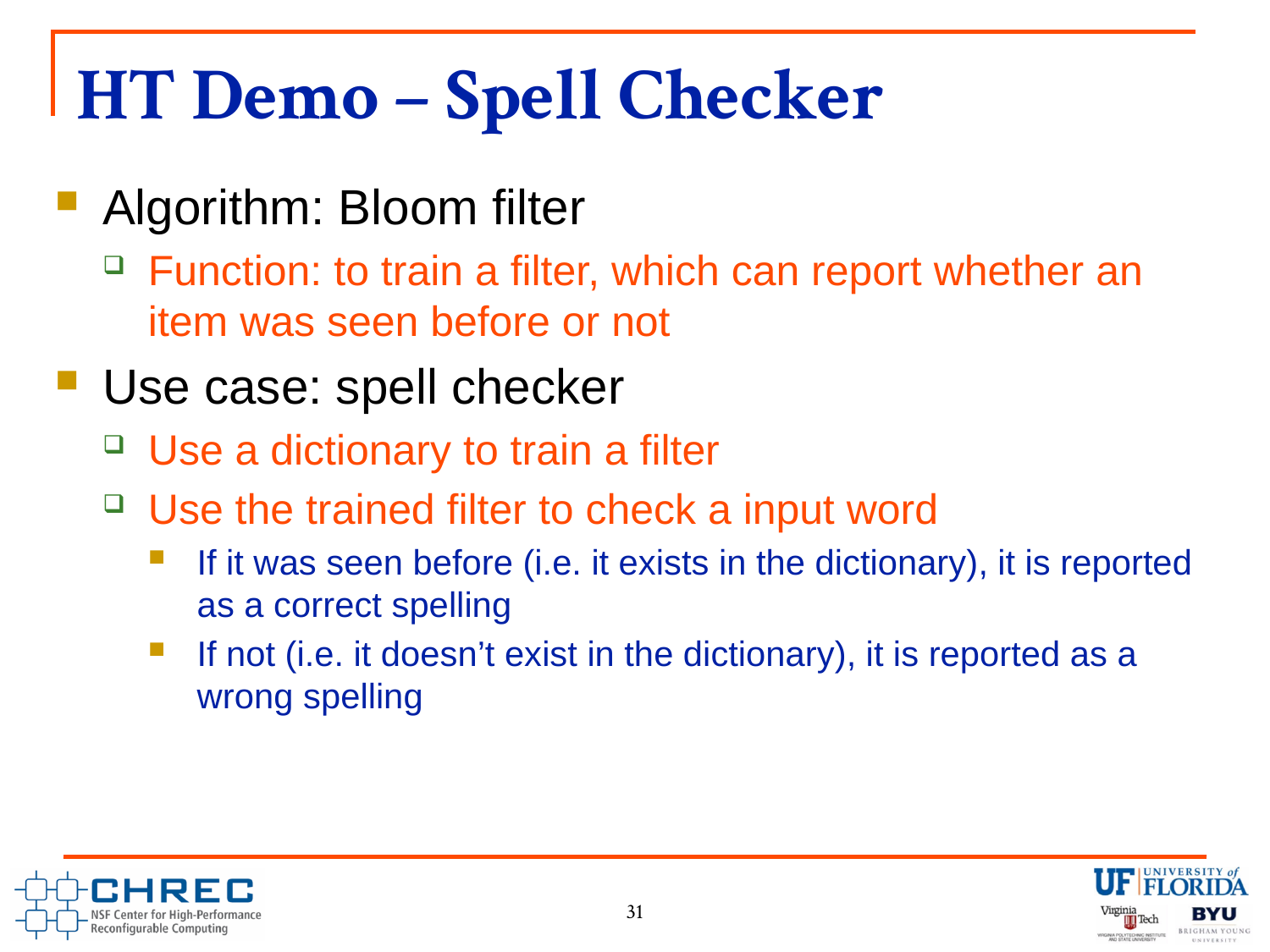

# HT Demo – Spell Checker
Algorithm: Bloom filter
Function: to train a filter, which can report whether an item was seen before or not
Use case: spell checker
Use a dictionary to train a filter
Use the trained filter to check a input word
If it was seen before (i.e. it exists in the dictionary), it is reported as a correct spelling
If not (i.e. it doesn’t exist in the dictionary), it is reported as a wrong spelling
31